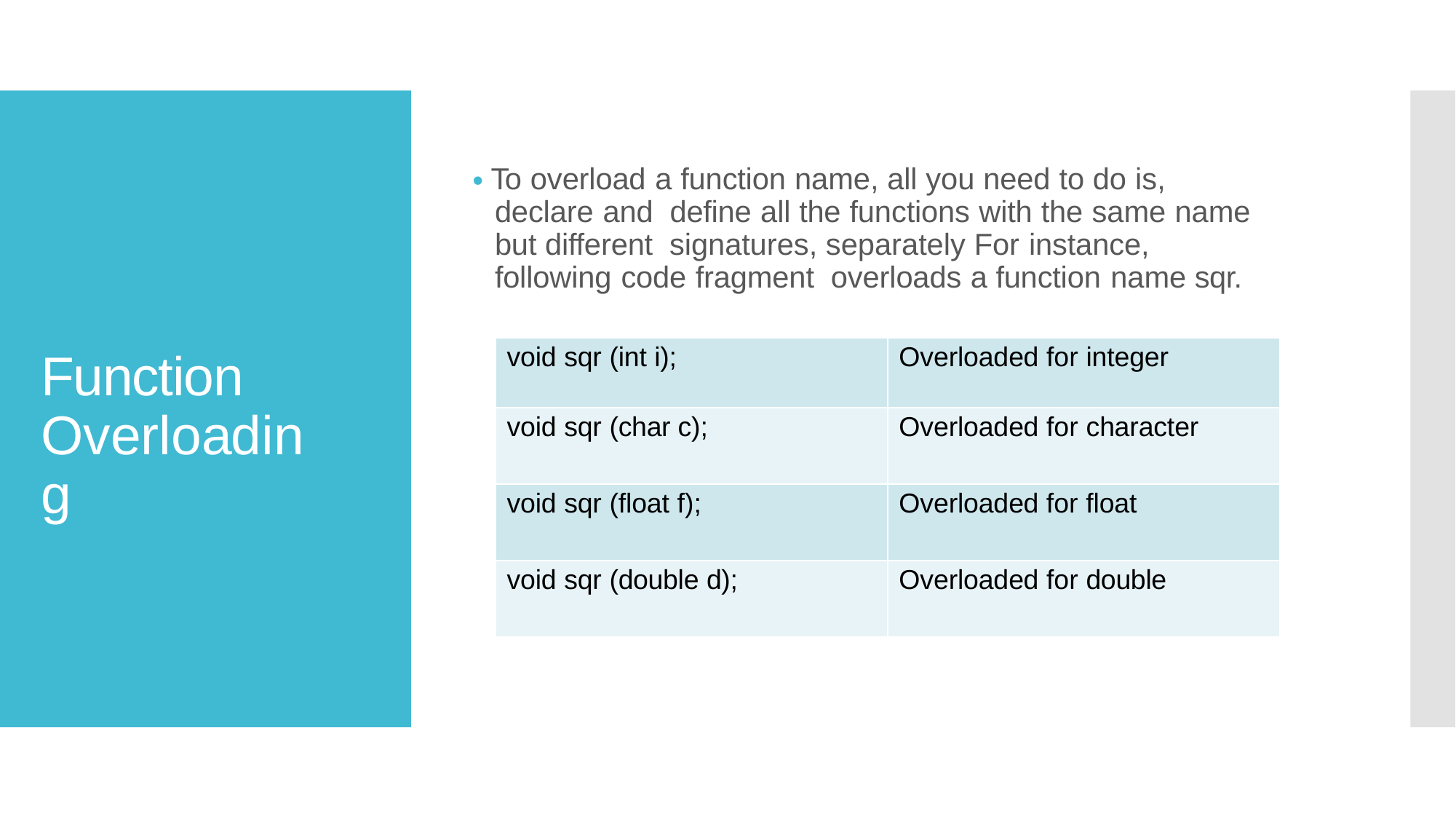

# 🞄 To overload a function name, all you need to do is, declare and  define all the functions with the same name but different  signatures, separately For instance, following code fragment  overloads a function name sqr.
| void sqr (int i); | Overloaded for integer |
| --- | --- |
| void sqr (char c); | Overloaded for character |
| void sqr (float f); | Overloaded for float |
| void sqr (double d); | Overloaded for double |
Function  Overloading